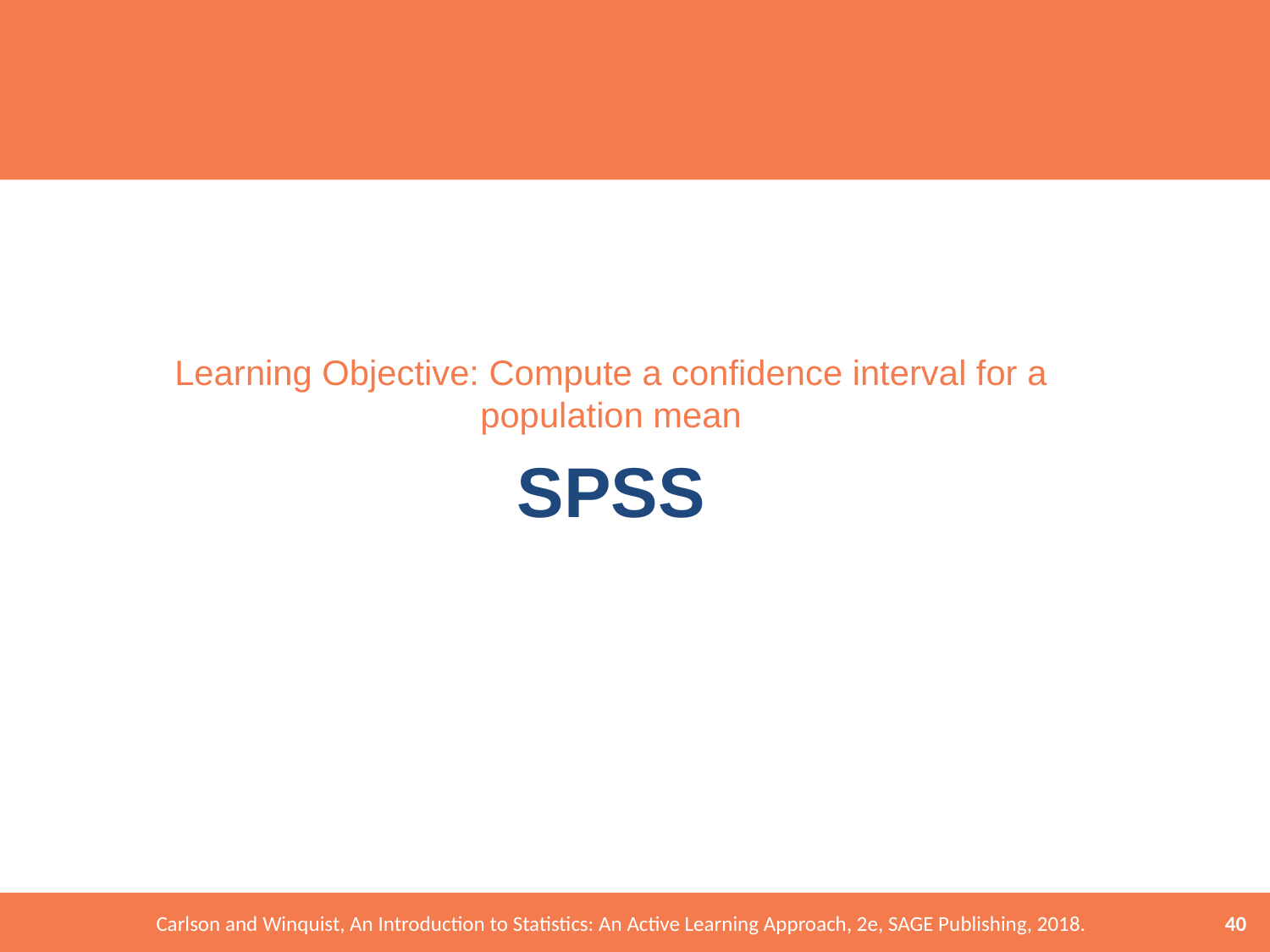

Learning Objective: Compute a confidence interval for a population mean
# SPSS
40
Carlson and Winquist, An Introduction to Statistics: An Active Learning Approach, 2e, SAGE Publishing, 2018.